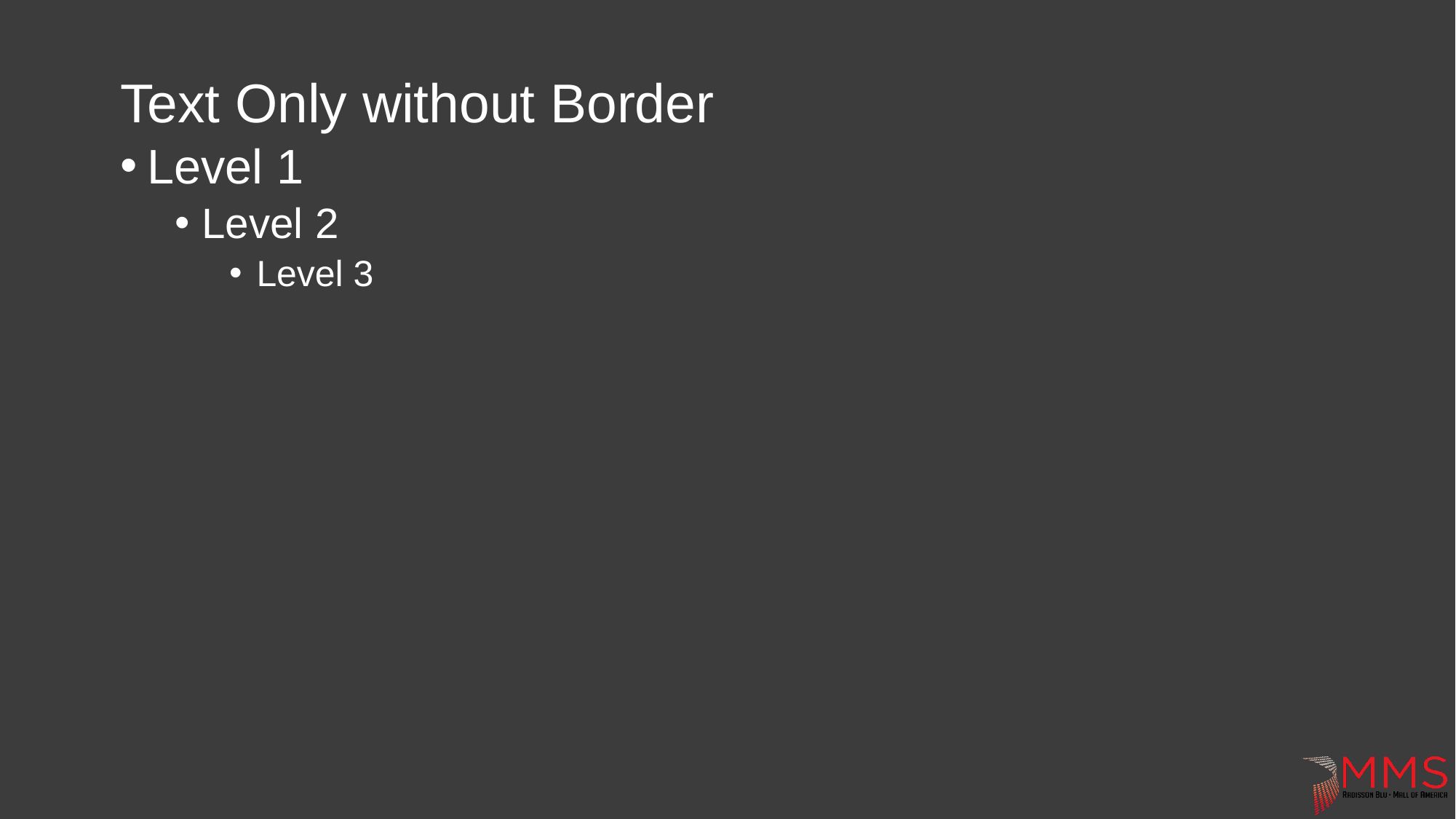

Text Only without Border
Level 1
Level 2
Level 3